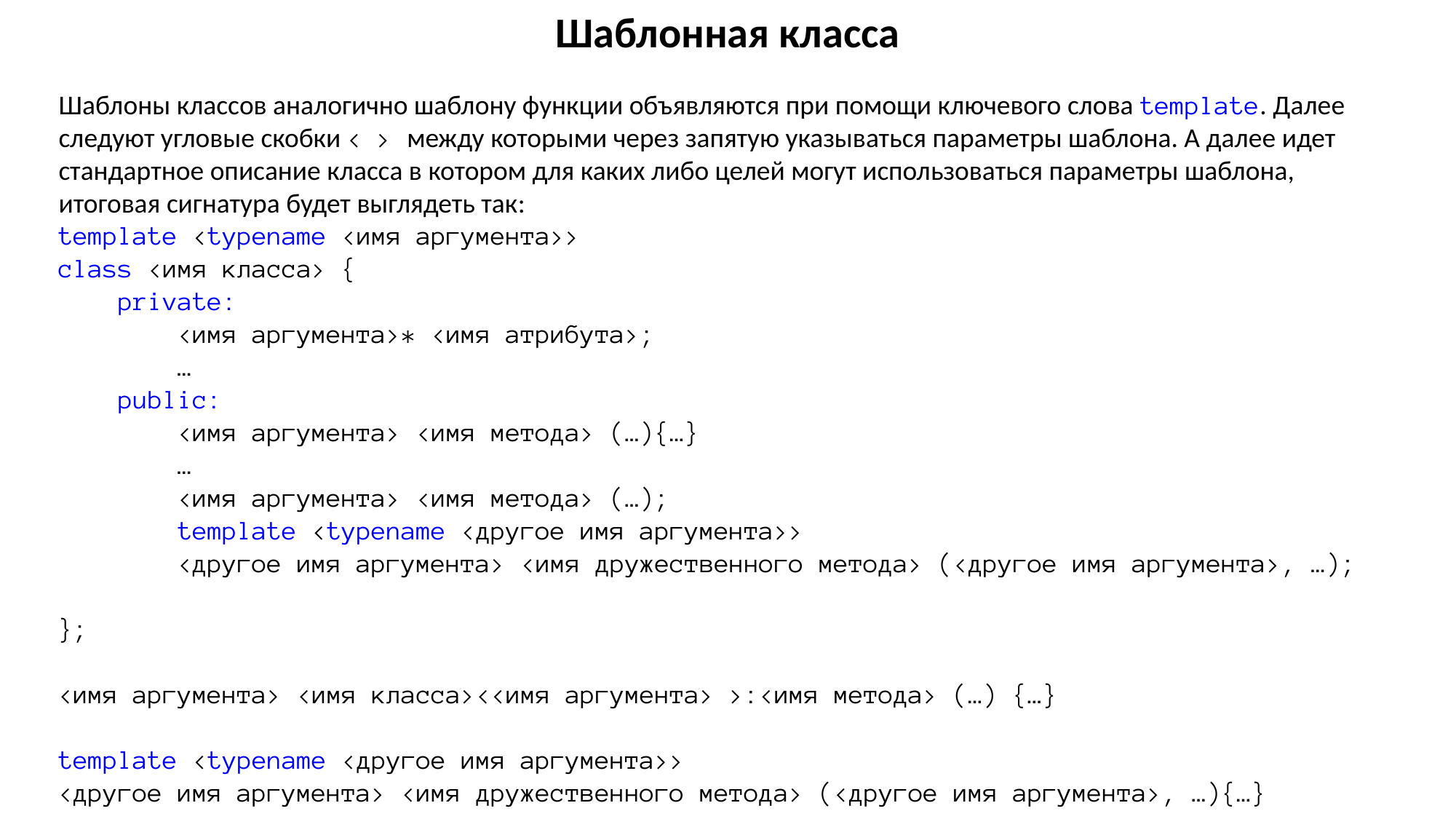

Шаблонная класса
Шаблоны классов аналогично шаблону функции объявляются при помощи ключевого слова template. Далее следуют угловые скобки < > между которыми через запятую указываться параметры шаблона. А далее идет стандартное описание класса в котором для каких либо целей могут использоваться параметры шаблона, итоговая сигнатура будет выглядеть так:
template <typename <имя аргумента>>
class <имя класса> {
    private:
        <имя аргумента>* <имя атрибута>;
        …
    public:
        <имя аргумента> <имя метода> (…){…}
        …
        <имя аргумента> <имя метода> (…);
        template <typename <другое имя аргумента>>
        <другое имя аргумента> <имя дружественного метода> (<другое имя аргумента>, …);

};

<имя аргумента> <имя класса><<имя аргумента> >:<имя метода> (…) {…}

template <typename <другое имя аргумента>>
<другое имя аргумента> <имя дружественного метода> (<другое имя аргумента>, …){…}